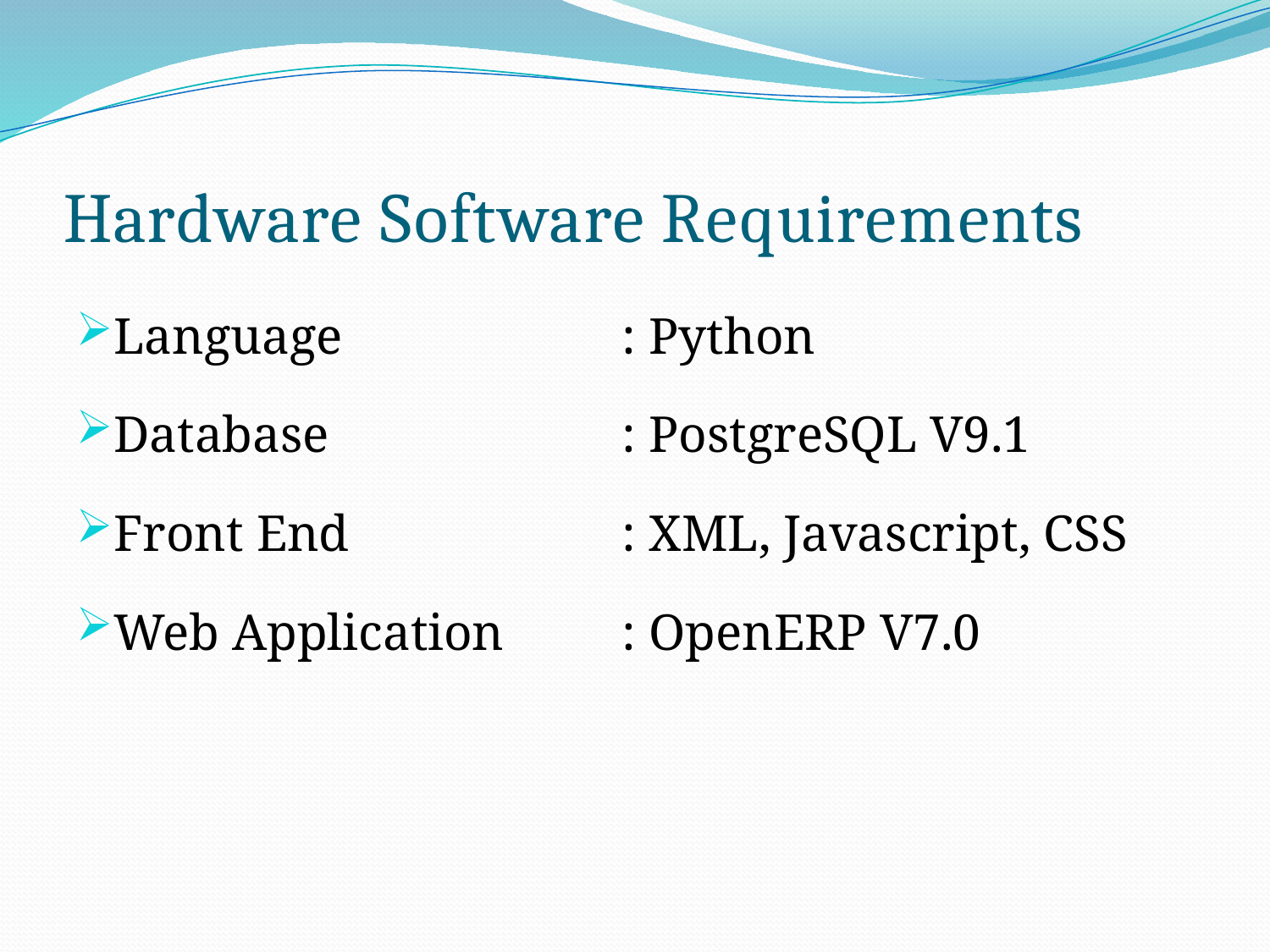

# Hardware Software Requirements
Language			: Python
Database 			: PostgreSQL V9.1
Front End			: XML, Javascript, CSS
Web Application 	: OpenERP V7.0